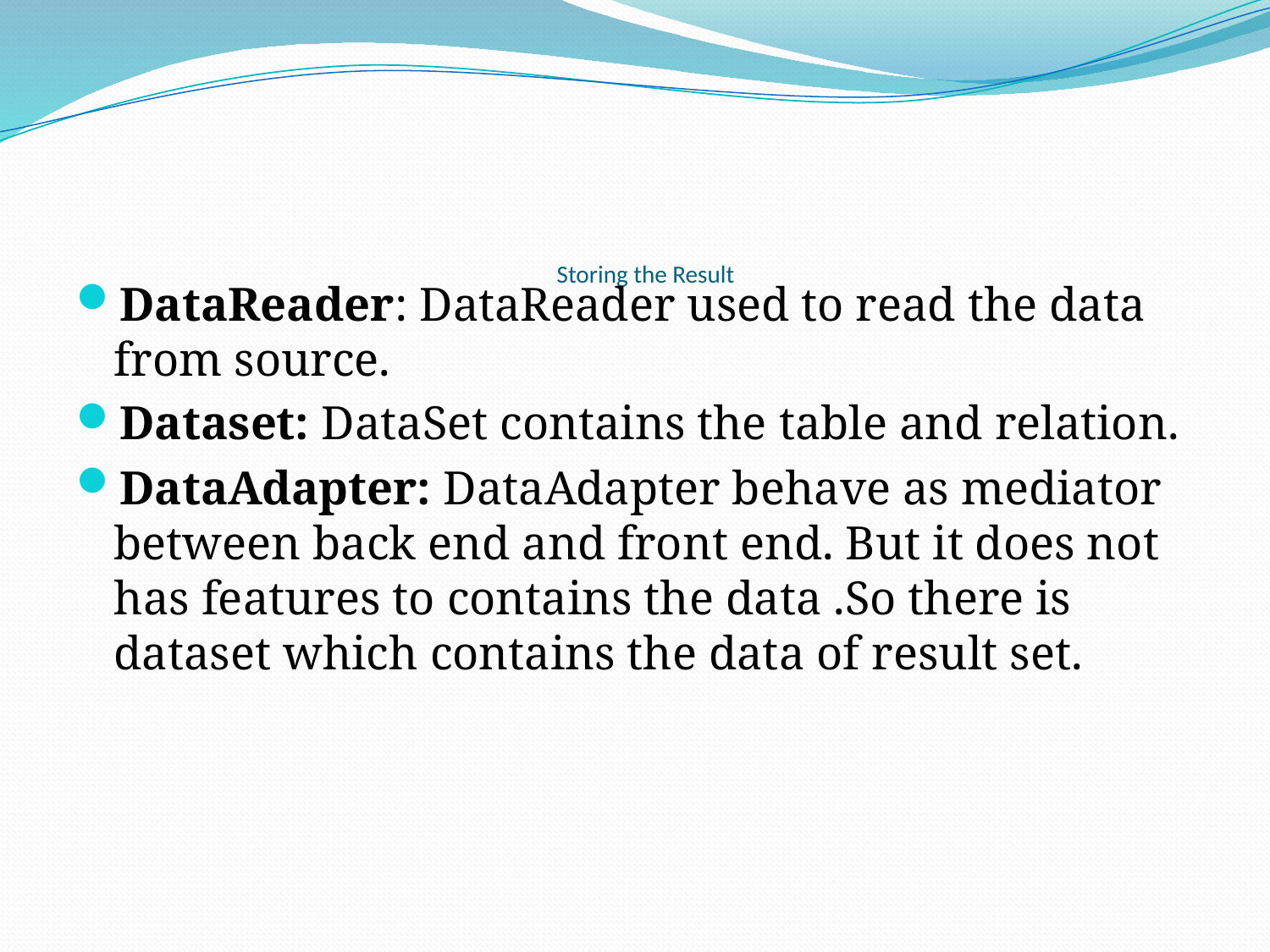

# Storing the Result
DataReader: DataReader used to read the data from source.
Dataset: DataSet contains the table and relation.
DataAdapter: DataAdapter behave as mediator between back end and front end. But it does not has features to contains the data .So there is dataset which contains the data of result set.